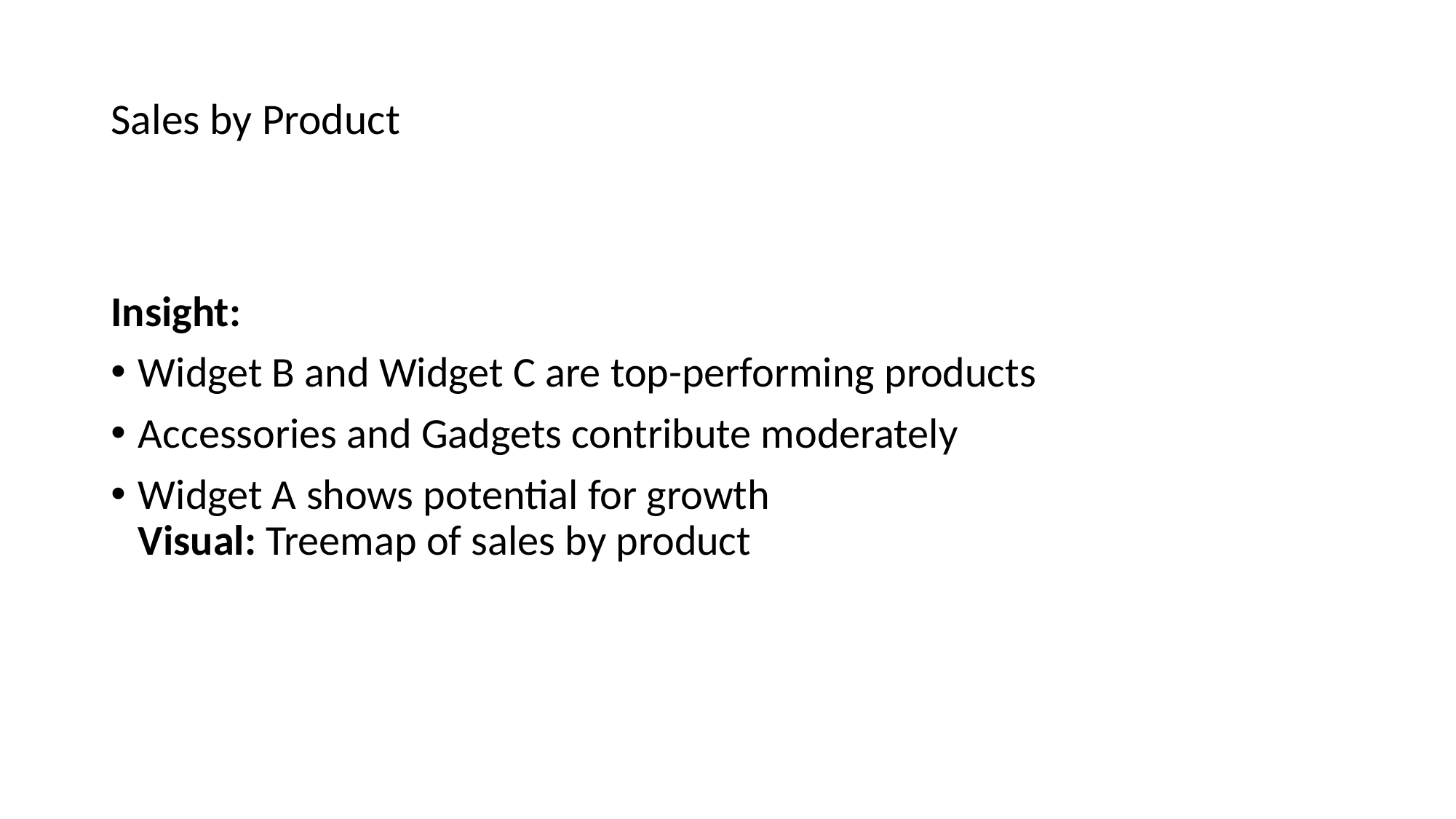

# Sales by Product

Insight:
Widget B and Widget C are top-performing products
Accessories and Gadgets contribute moderately
Widget A shows potential for growth
Visual: Treemap of sales by product